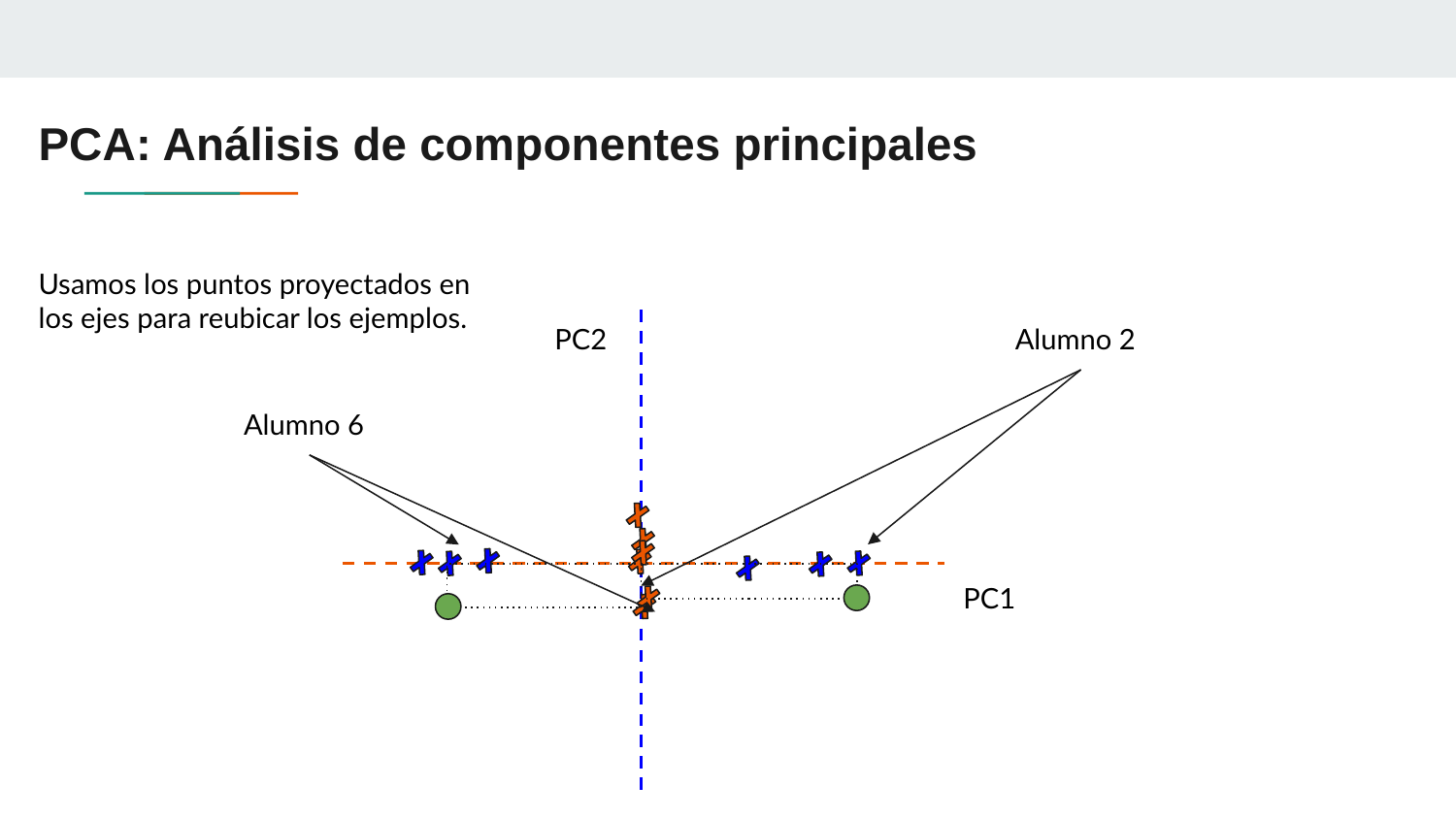

# PCA: Análisis de componentes principales
Usamos los puntos proyectados en los ejes para reubicar los ejemplos.
PC2
Alumno 2
Alumno 6

PC1